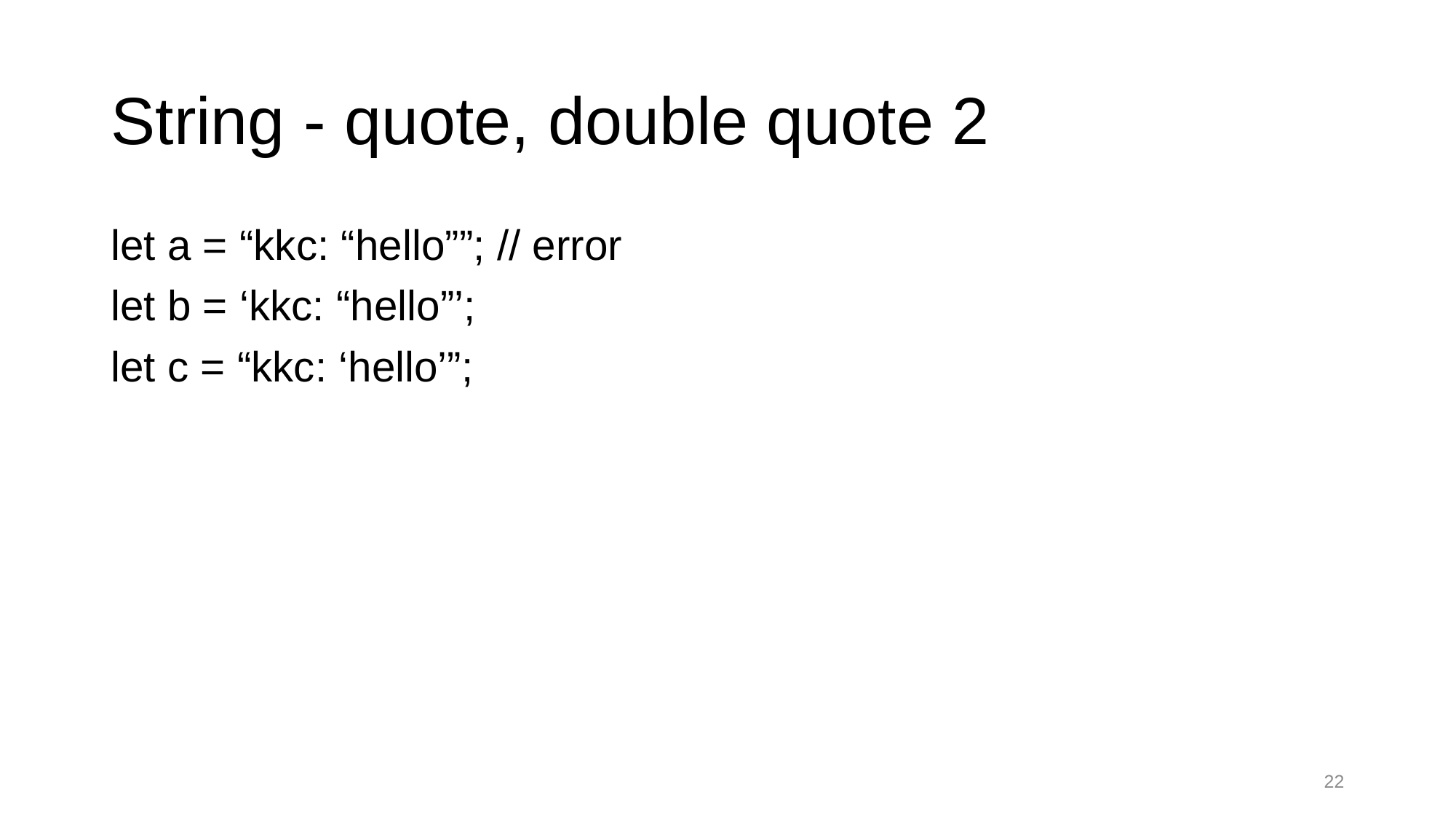

# String - quote, double quote 2
let a = “kkc: “hello””; // error
let b = ‘kkc: “hello”’;
let c = “kkc: ‘hello’”;

22